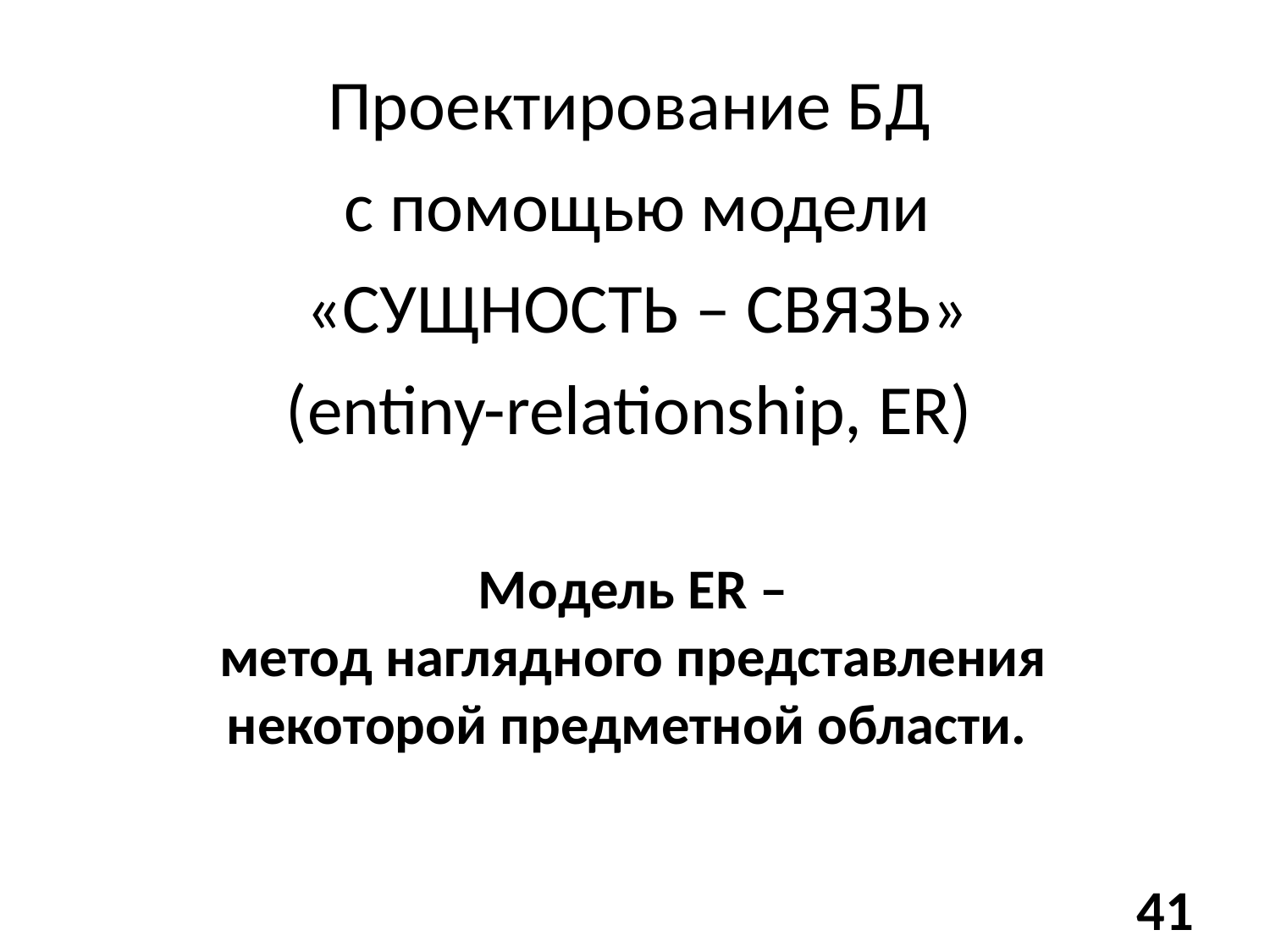

Проектирование БД
с помощью модели
«СУЩНОСТЬ – СВЯЗЬ»
(entiny-relationship, ER)
Модель ER –
метод наглядного представления
некоторой предметной области.
41